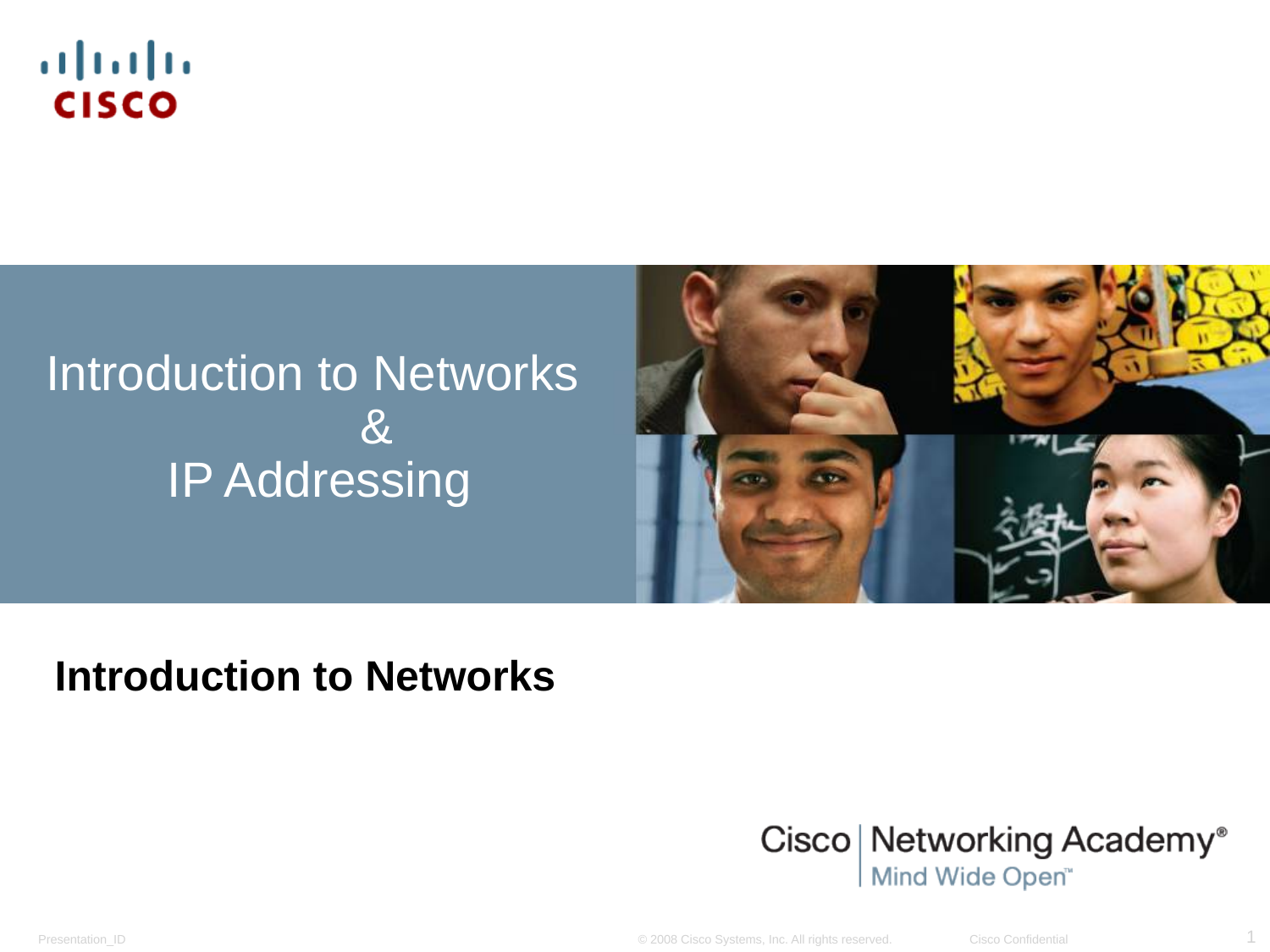

# Introduction to Networks & IP Addressing
Introduction to Networks